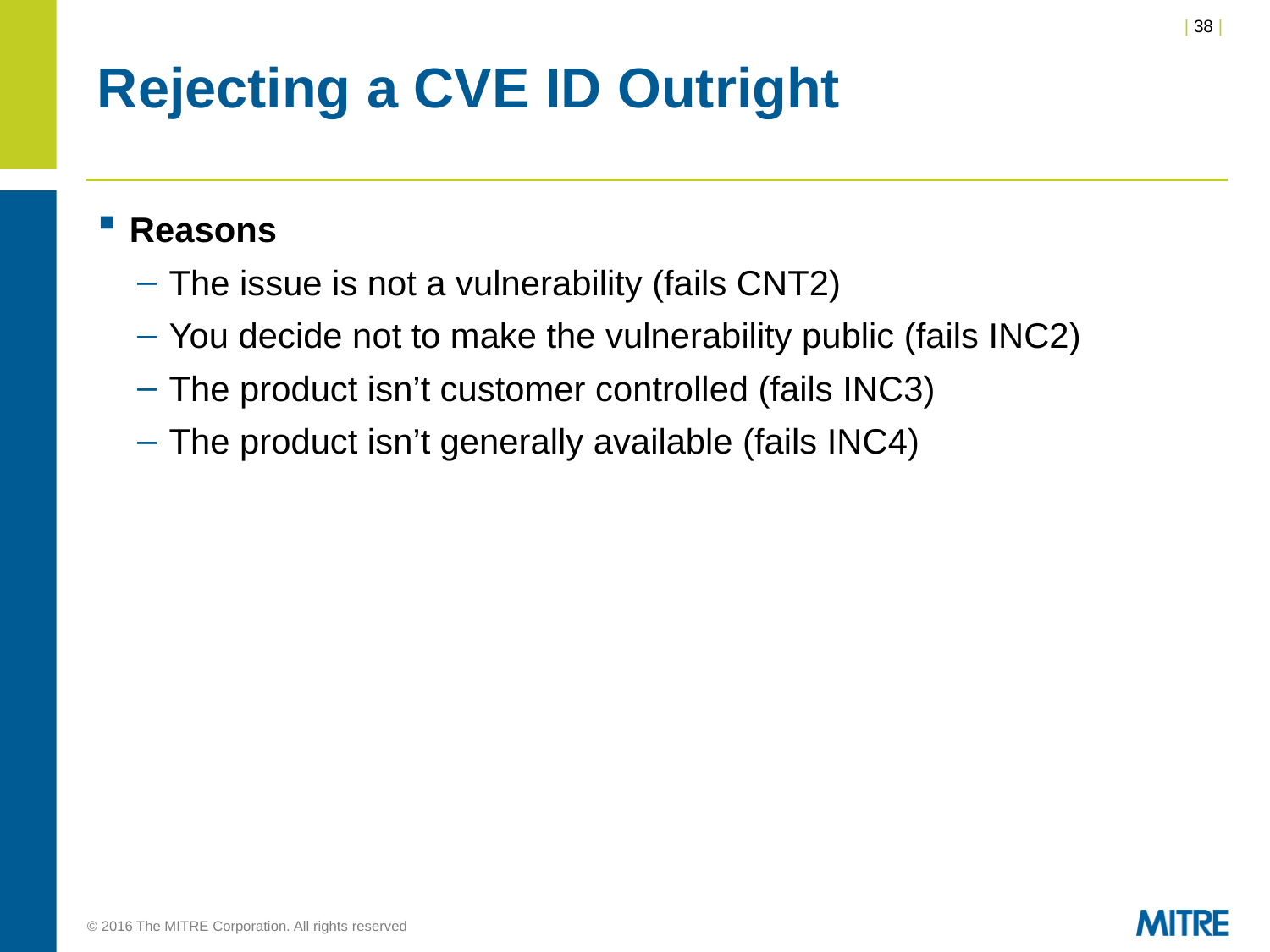

# Rejecting a CVE ID Outright
Reasons
The issue is not a vulnerability (fails CNT2)
You decide not to make the vulnerability public (fails INC2)
The product isn’t customer controlled (fails INC3)
The product isn’t generally available (fails INC4)